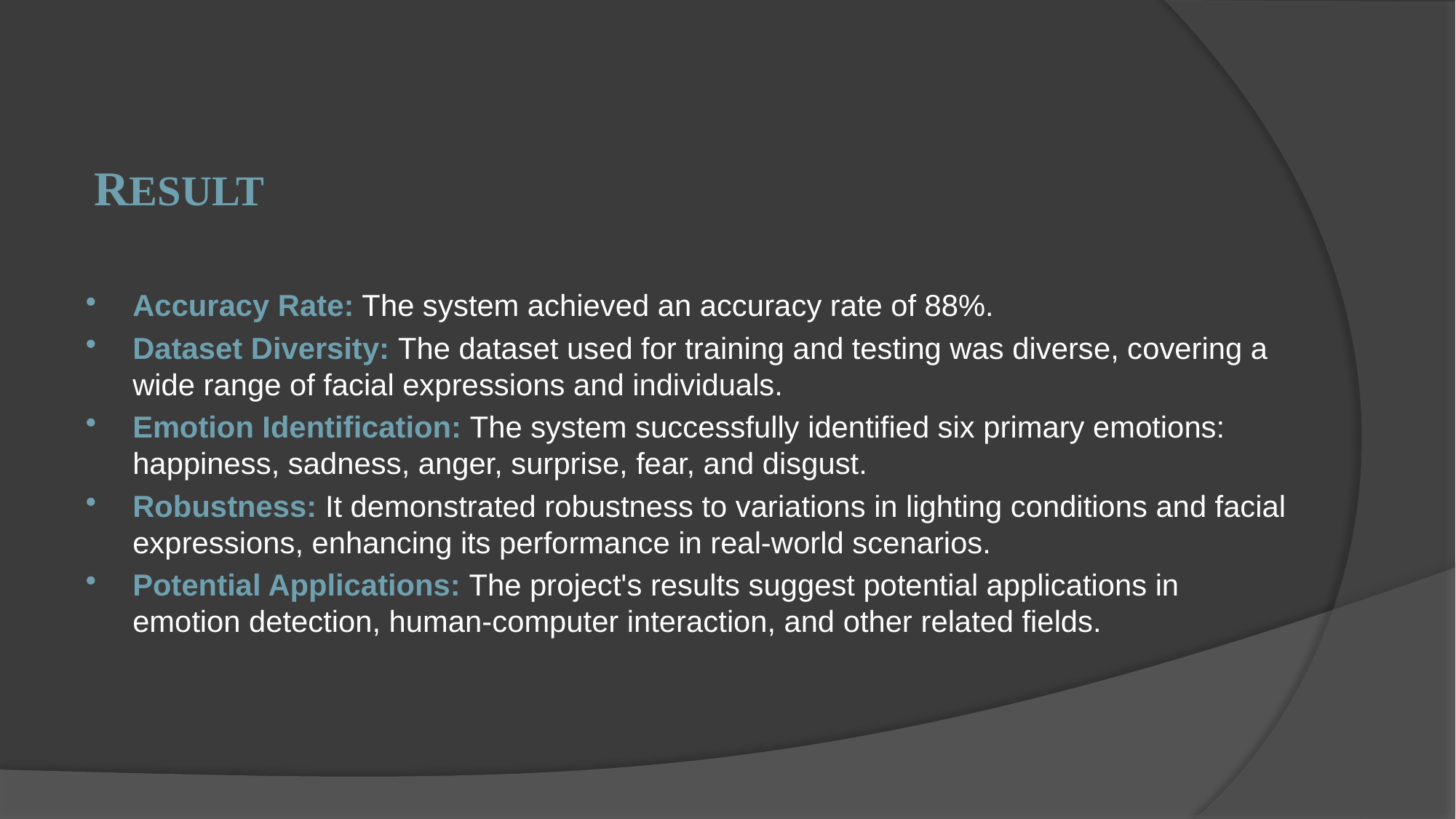

# RESULT
Accuracy Rate: The system achieved an accuracy rate of 88%.
Dataset Diversity: The dataset used for training and testing was diverse, covering a wide range of facial expressions and individuals.
Emotion Identification: The system successfully identified six primary emotions: happiness, sadness, anger, surprise, fear, and disgust.
Robustness: It demonstrated robustness to variations in lighting conditions and facial expressions, enhancing its performance in real-world scenarios.
Potential Applications: The project's results suggest potential applications in emotion detection, human-computer interaction, and other related fields.